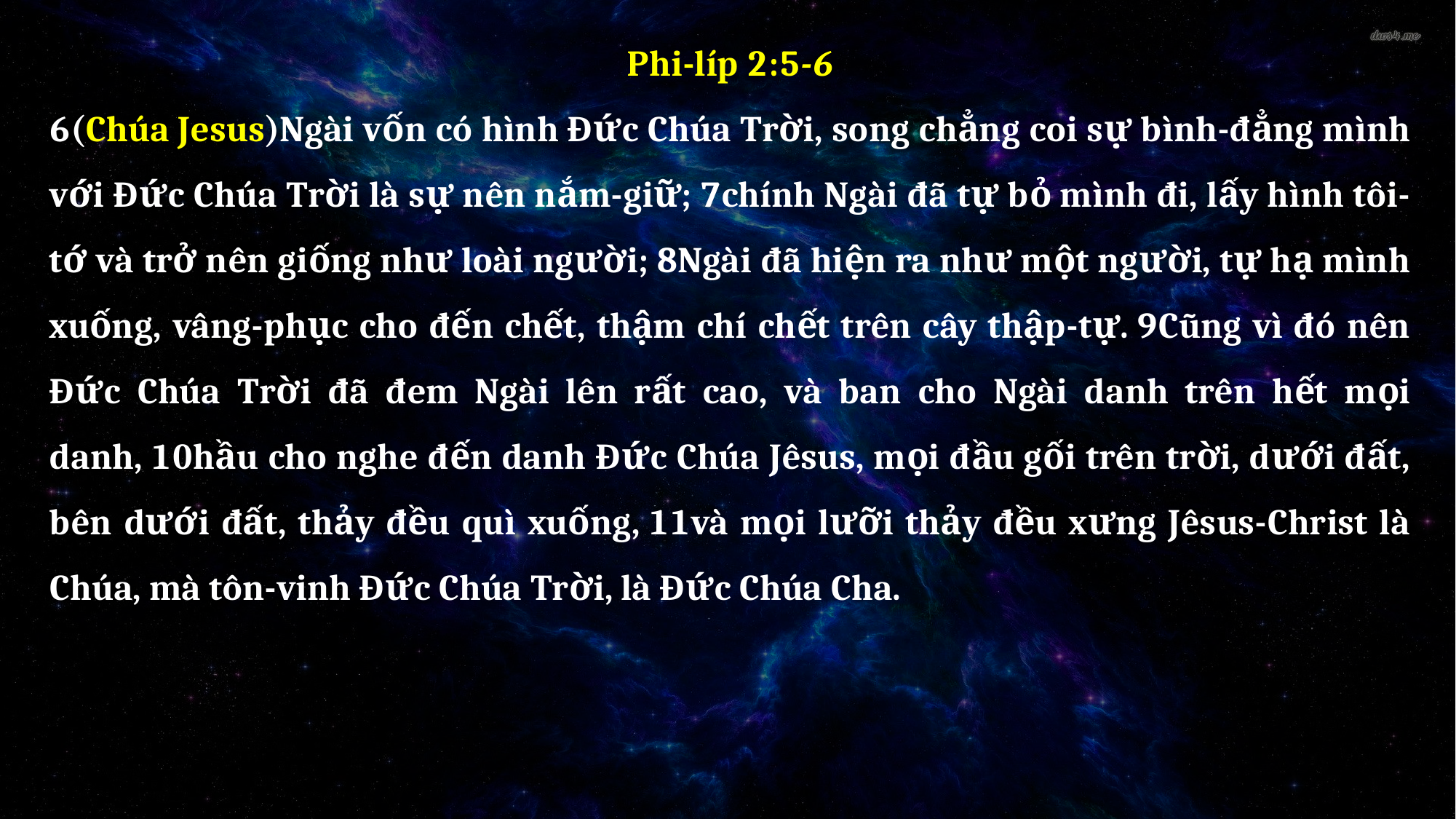

Phi-líp 2:5-6
6(Chúa Jesus)Ngài vốn có hình Đức Chúa Trời, song chẳng coi sự bình-đẳng mình với Đức Chúa Trời là sự nên nắm-giữ; 7chính Ngài đã tự bỏ mình đi, lấy hình tôi-tớ và trở nên giống như loài người; 8Ngài đã hiện ra như một người, tự hạ mình xuống, vâng-phục cho đến chết, thậm chí chết trên cây thập-tự. 9Cũng vì đó nên Đức Chúa Trời đã đem Ngài lên rất cao, và ban cho Ngài danh trên hết mọi danh, 10hầu cho nghe đến danh Đức Chúa Jêsus, mọi đầu gối trên trời, dưới đất, bên dưới đất, thảy đều quì xuống, 11và mọi lưỡi thảy đều xưng Jêsus-Christ là Chúa, mà tôn-vinh Đức Chúa Trời, là Đức Chúa Cha.